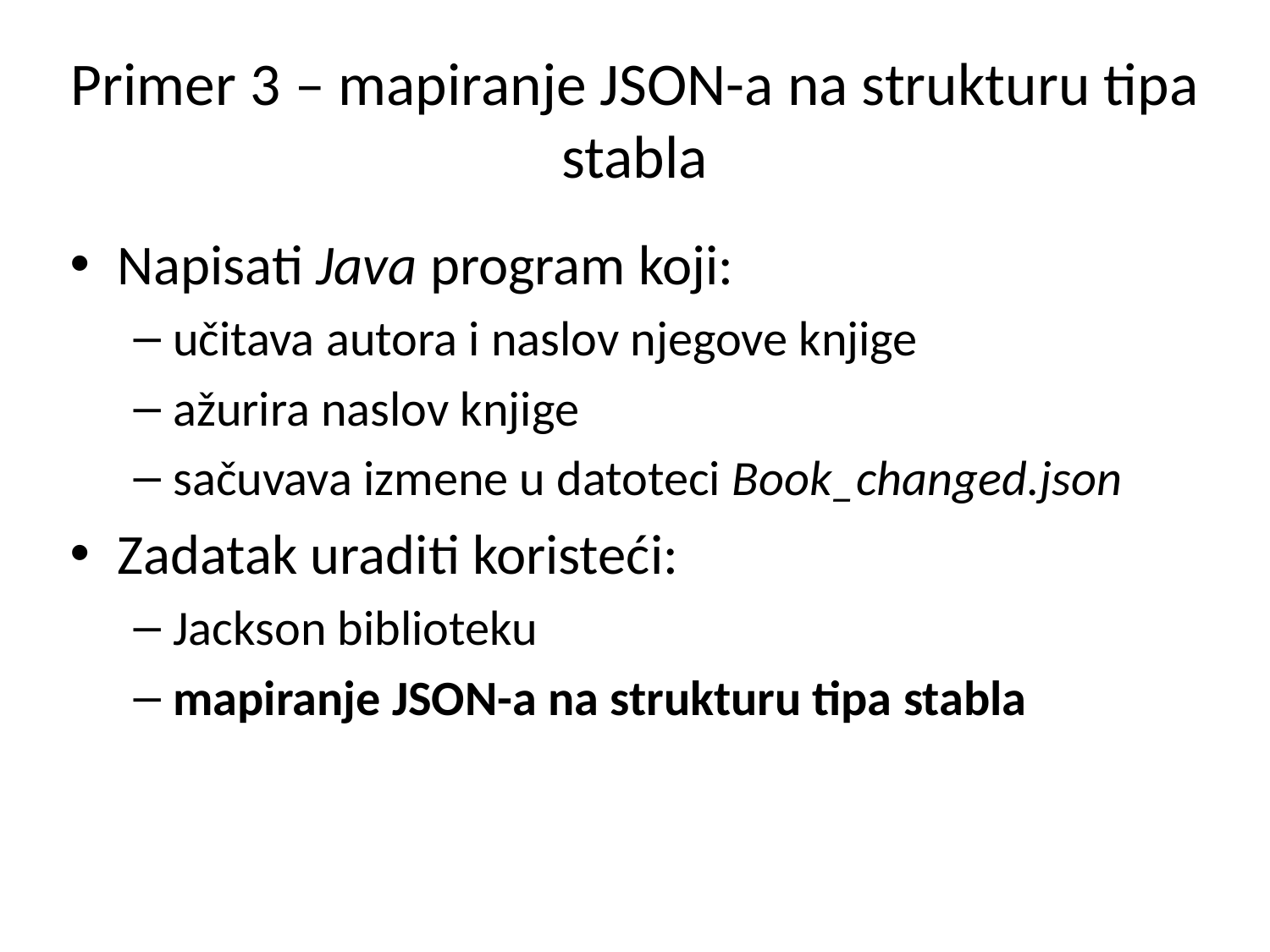

# Primer 3 – mapiranje JSON-a na strukturu tipa stabla
Napisati Java program koji:
učitava autora i naslov njegove knjige
ažurira naslov knjige
sačuvava izmene u datoteci Book_changed.json
Zadatak uraditi koristeći:
Jackson biblioteku
mapiranje JSON-a na strukturu tipa stabla